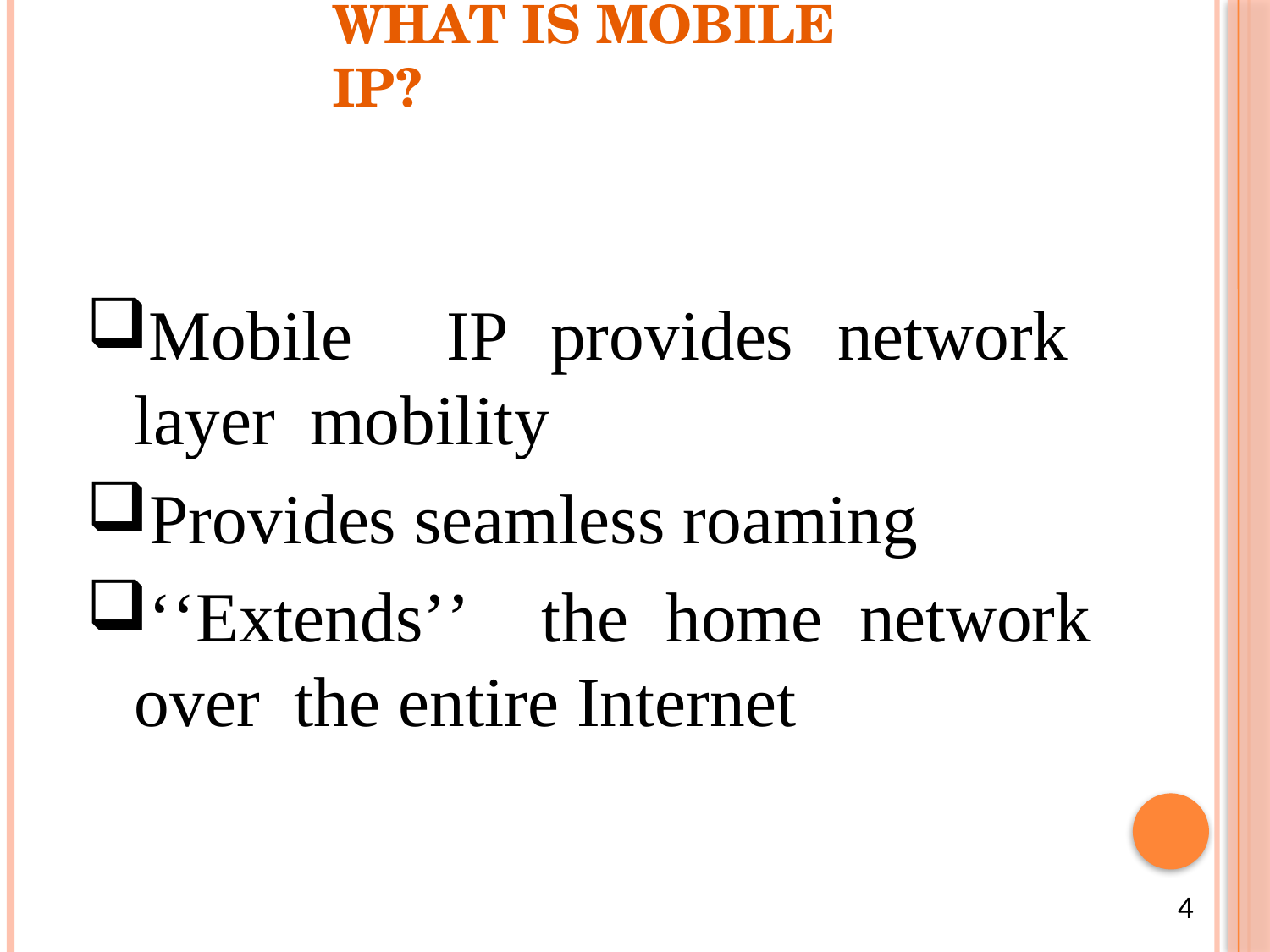

# What is Mobile IP?
Mobile	IP	provides	network	layer  mobility
Provides seamless roaming
‘‘Extends’’	the	home	network	over  the entire Internet
4